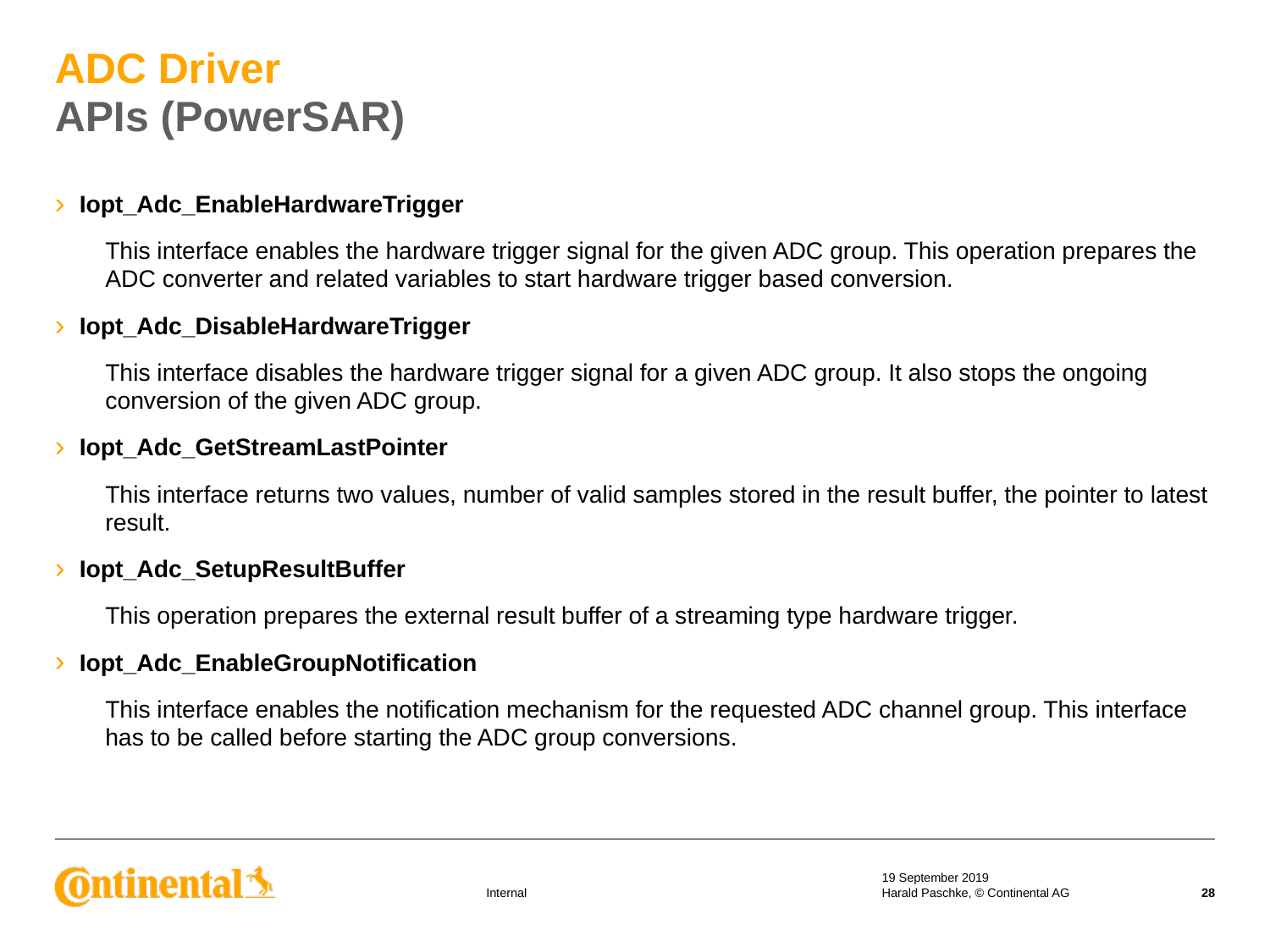

# ADC Driver APIs (PowerSAR)
Iopt_Adc_EnableHardwareTrigger
This interface enables the hardware trigger signal for the given ADC group. This operation prepares the ADC converter and related variables to start hardware trigger based conversion.
Iopt_Adc_DisableHardwareTrigger
This interface disables the hardware trigger signal for a given ADC group. It also stops the ongoing conversion of the given ADC group.
Iopt_Adc_GetStreamLastPointer
This interface returns two values, number of valid samples stored in the result buffer, the pointer to latest result.
Iopt_Adc_SetupResultBuffer
This operation prepares the external result buffer of a streaming type hardware trigger.
Iopt_Adc_EnableGroupNotification
This interface enables the notification mechanism for the requested ADC channel group. This interface has to be called before starting the ADC group conversions.

19 September 2019
Harald Paschke, © Continental AG
28